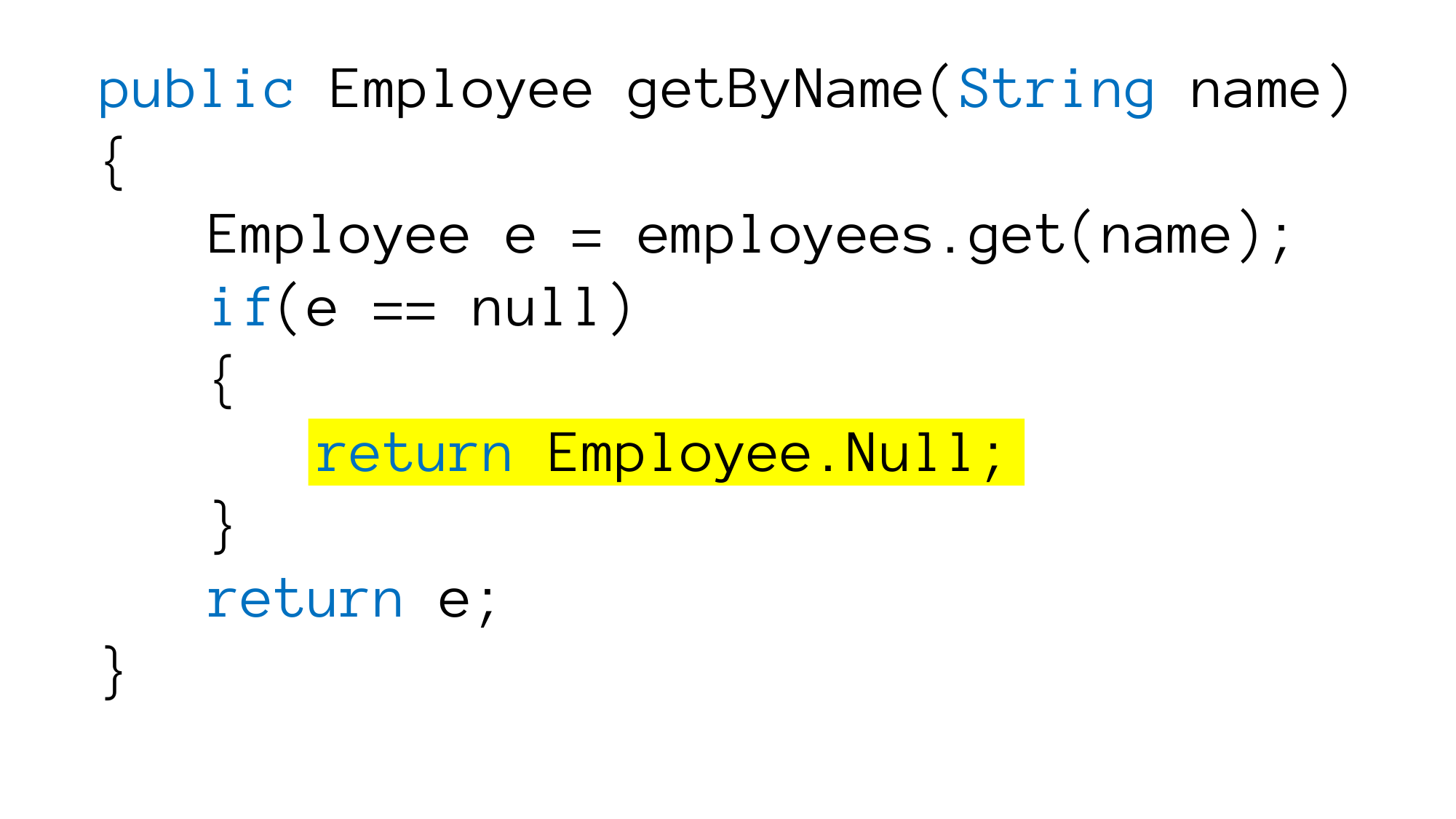

public Employee getByName(String name)
{
	Employee e = employees.get(name);
	if(e == null)
	{
		return Employee.Null;
	}
	return e;
}